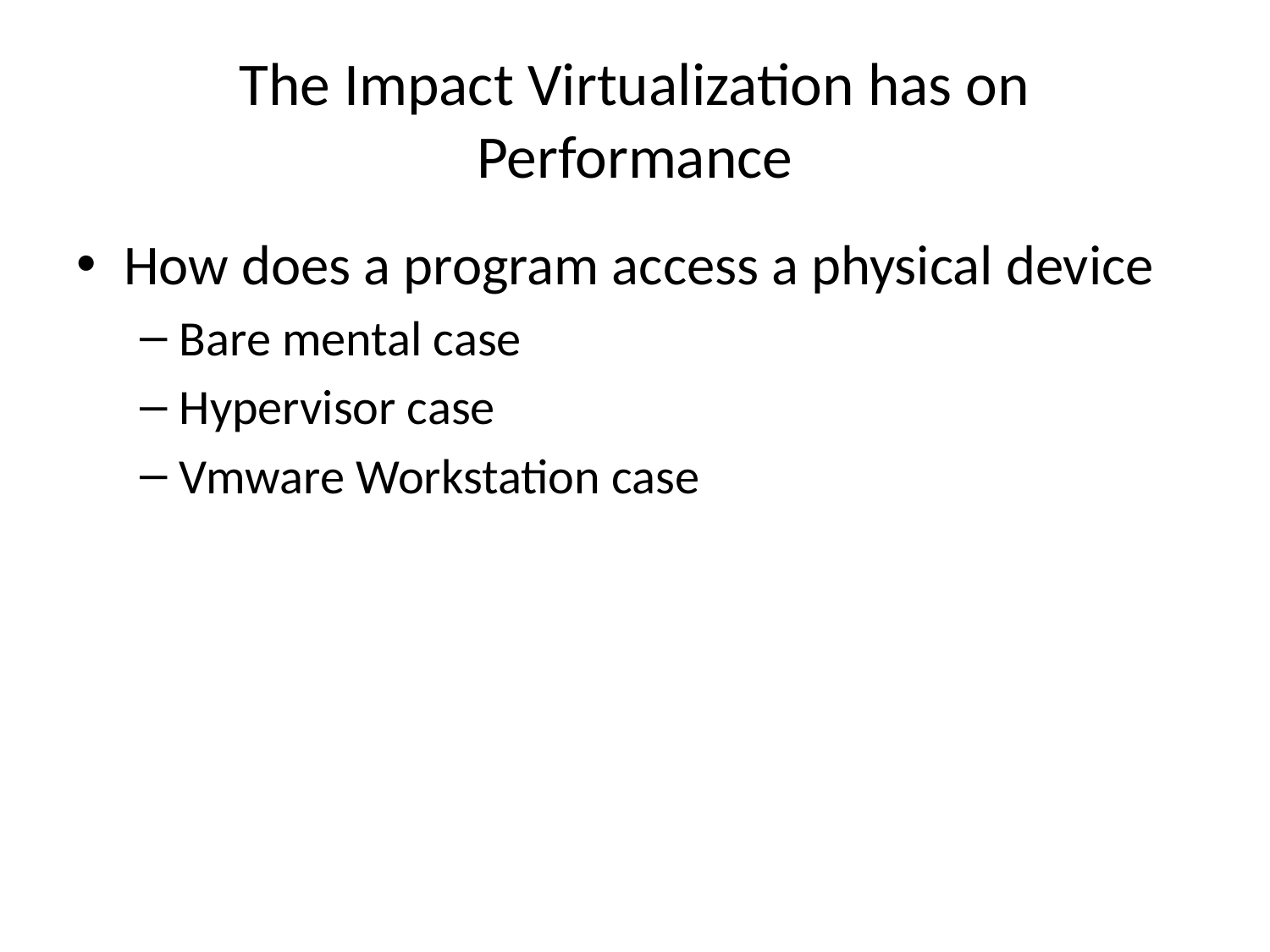

# The Impact Virtualization has on Performance
How does a program access a physical device
Bare mental case
Hypervisor case
Vmware Workstation case